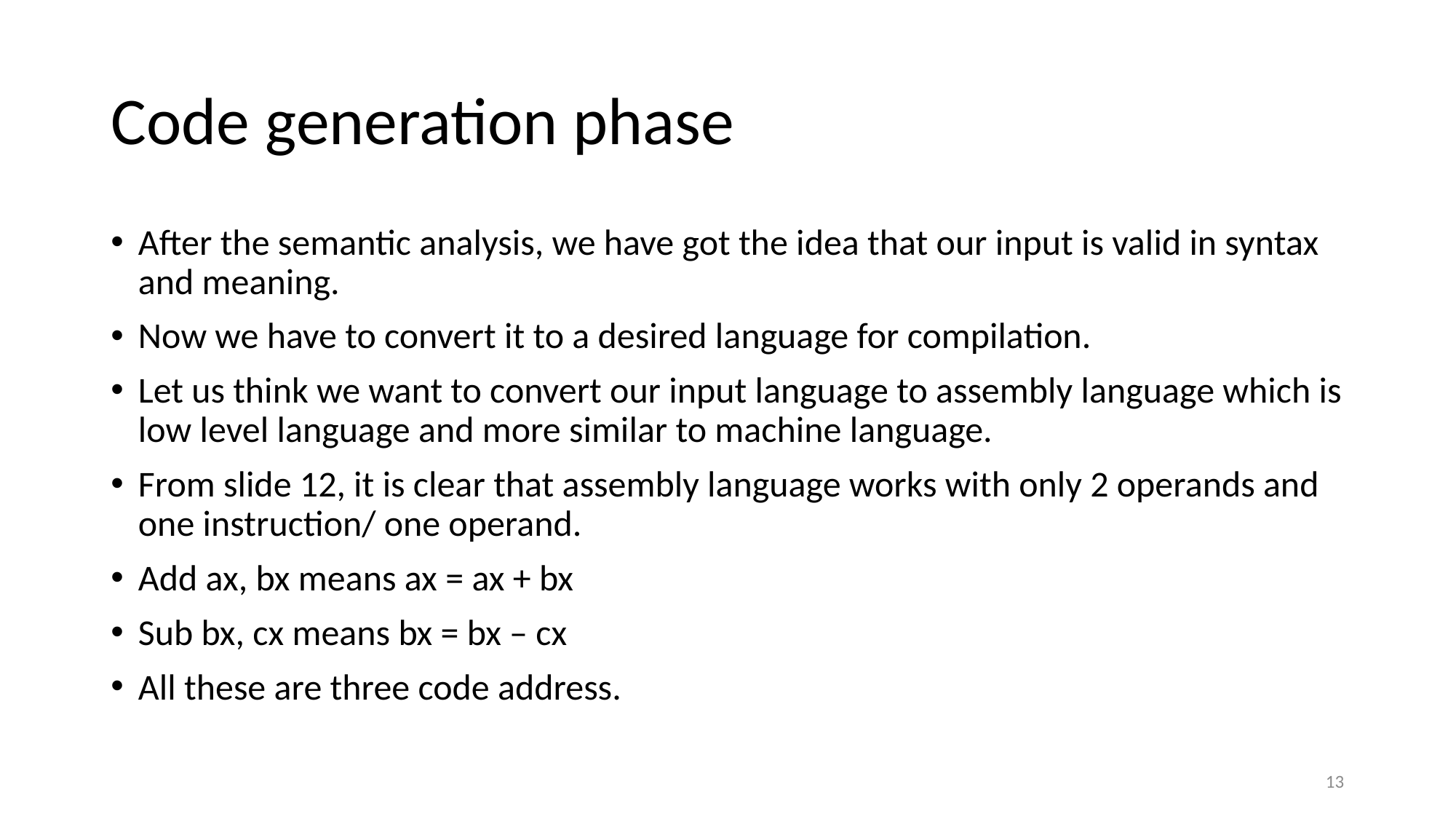

# Code generation phase
After the semantic analysis, we have got the idea that our input is valid in syntax and meaning.
Now we have to convert it to a desired language for compilation.
Let us think we want to convert our input language to assembly language which is low level language and more similar to machine language.
From slide 12, it is clear that assembly language works with only 2 operands and one instruction/ one operand.
Add ax, bx means ax = ax + bx
Sub bx, cx means bx = bx – cx
All these are three code address.
13